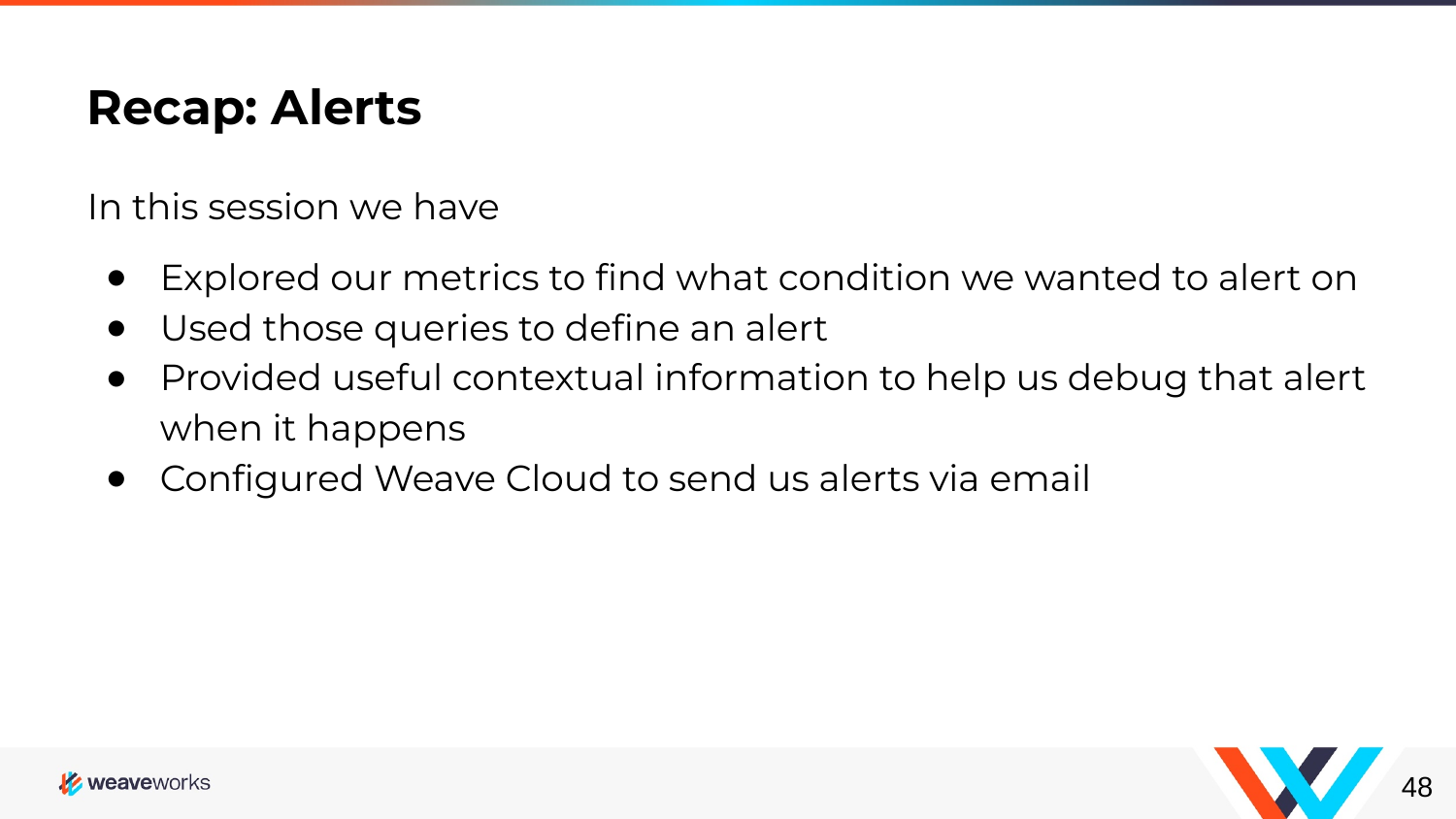

# Recap: Alerts
In this session we have
Explored our metrics to find what condition we wanted to alert on
Used those queries to define an alert
Provided useful contextual information to help us debug that alert when it happens
Configured Weave Cloud to send us alerts via email

48